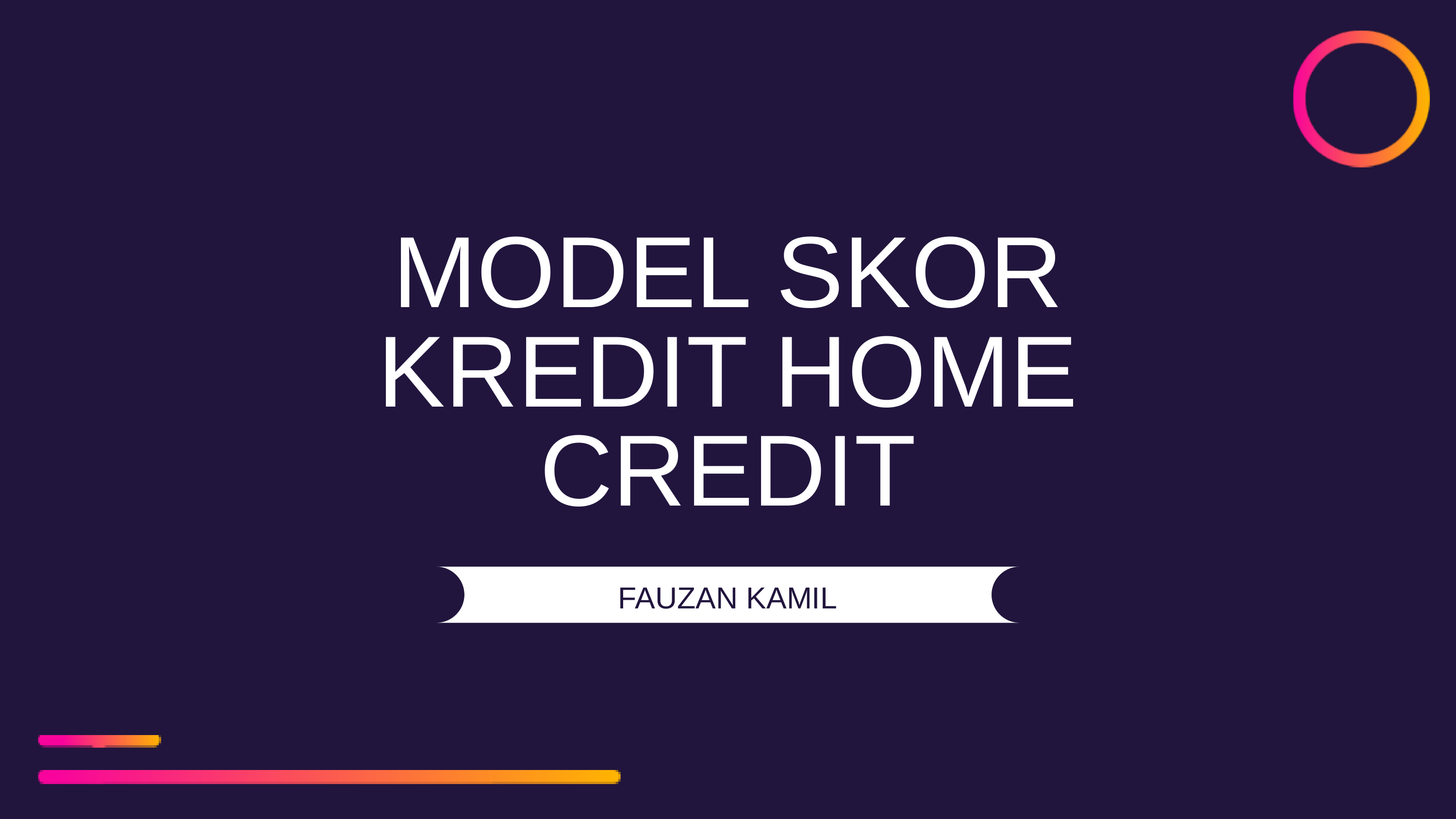

MODEL SKOR KREDIT HOME CREDIT

FAUZAN KAMIL